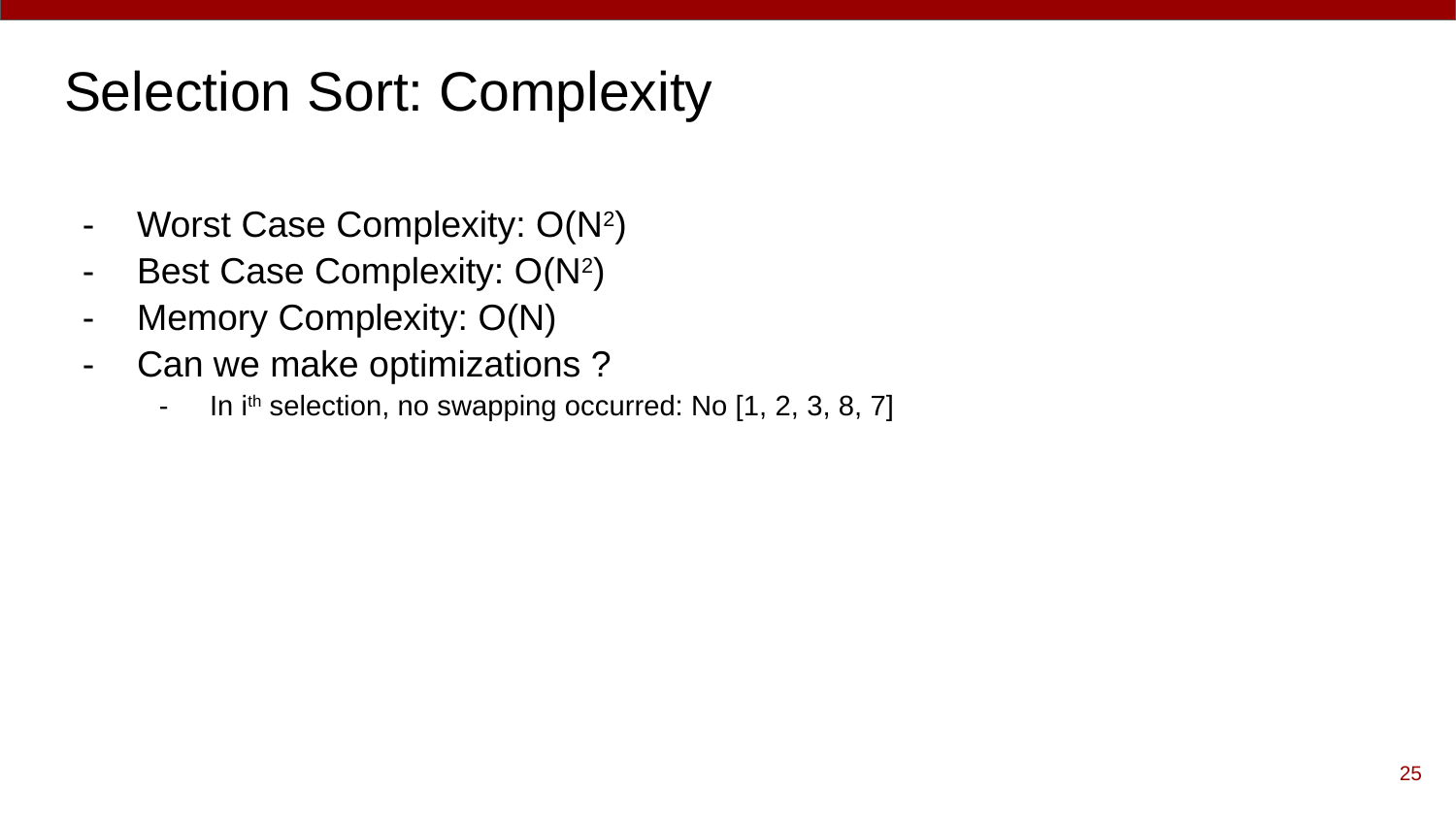

# Selection Sort: Complexity
Worst Case Complexity: O(N2)
Best Case Complexity: O(N2)
Memory Complexity: O(N)
Can we make optimizations ?
In ith selection, no swapping occurred: No [1, 2, 3, 8, 7]
25